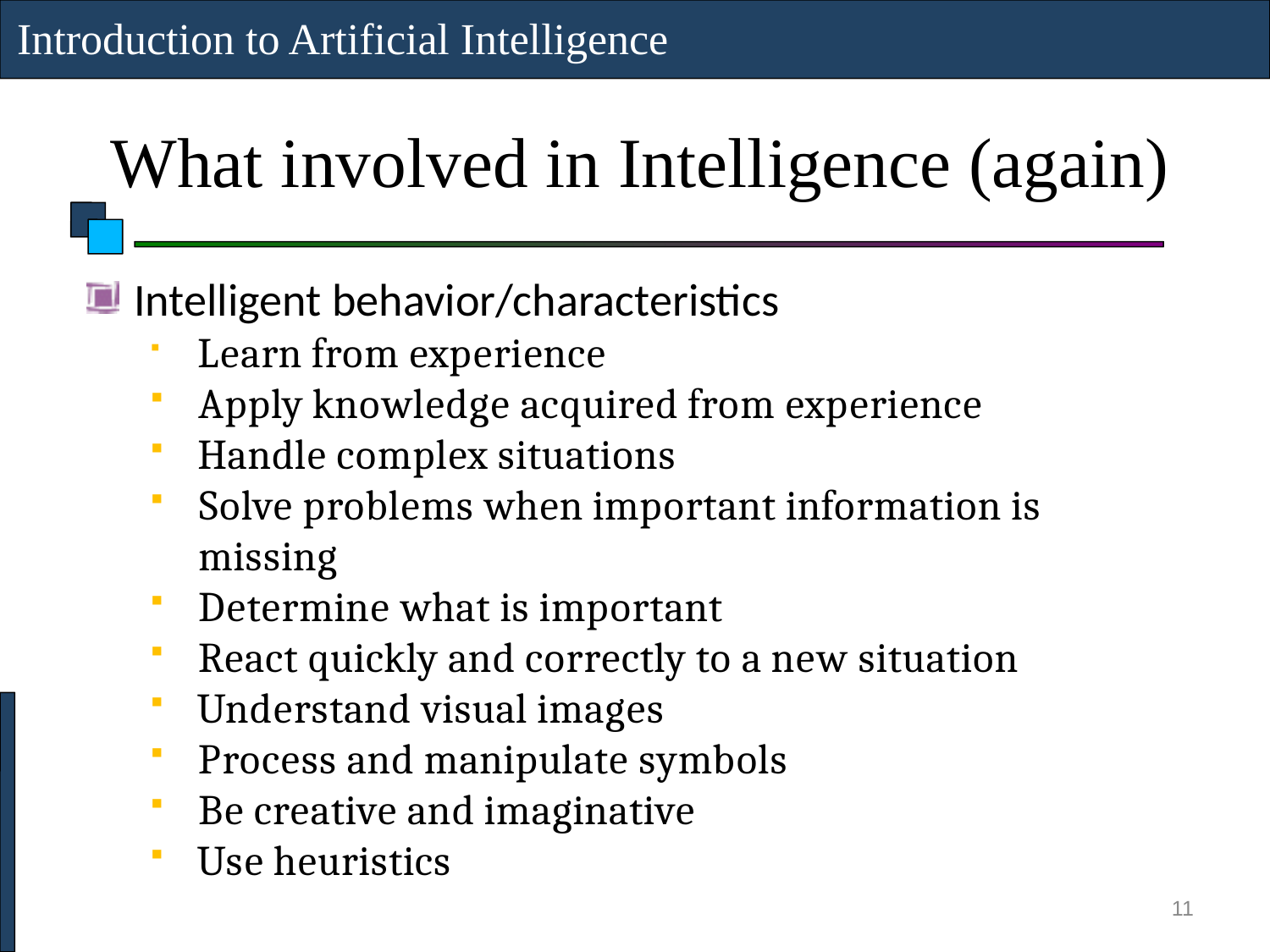

Introduction to Artificial Intelligence
What involved in Intelligence (again)

Intelligent behavior/characteristics
 Learn from experience
Apply knowledge acquired from experience
Handle complex situations
Solve problems when important information is missing
Determine what is important
React quickly and correctly to a new situation
Understand visual images
Process and manipulate symbols
Be creative and imaginative
Use heuristics

11